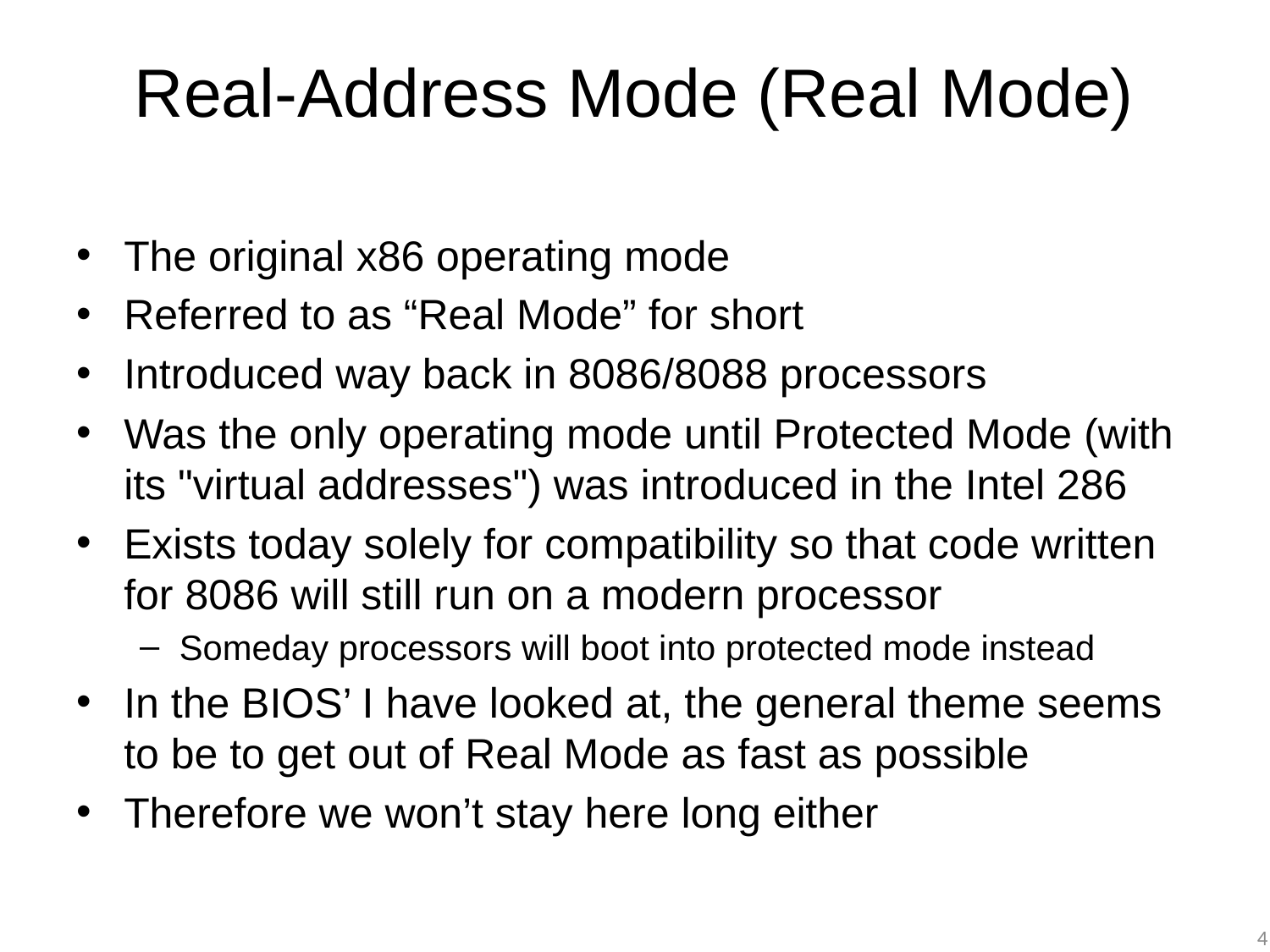

# Real-Address Mode (Real Mode)
The original x86 operating mode
Referred to as “Real Mode” for short
Introduced way back in 8086/8088 processors
Was the only operating mode until Protected Mode (with its "virtual addresses") was introduced in the Intel 286
Exists today solely for compatibility so that code written for 8086 will still run on a modern processor
Someday processors will boot into protected mode instead
In the BIOS’ I have looked at, the general theme seems to be to get out of Real Mode as fast as possible
Therefore we won’t stay here long either

4